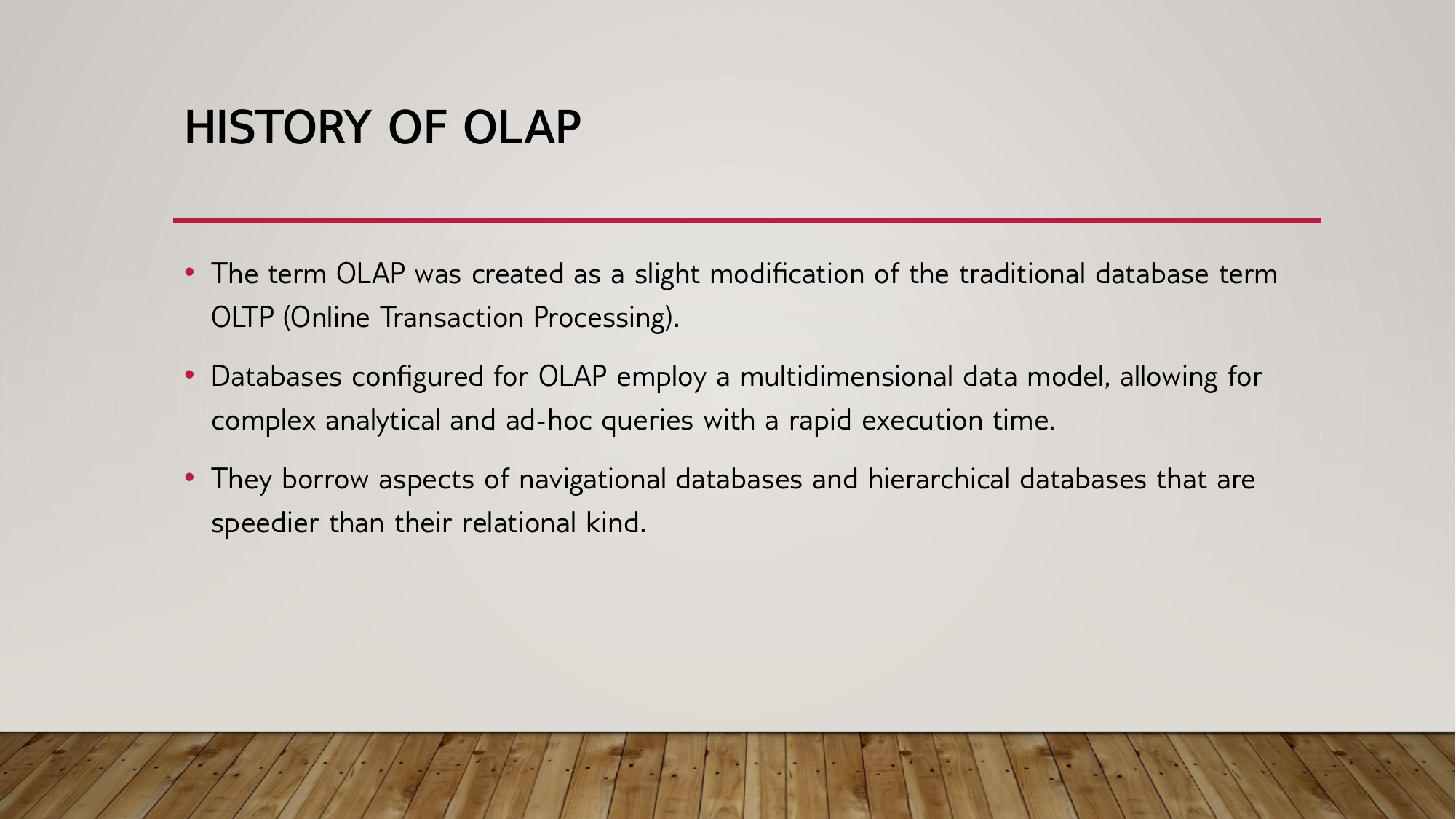

# History of OLAP
The term OLAP was created as a slight modification of the traditional database term OLTP (Online Transaction Processing).
Databases configured for OLAP employ a multidimensional data model, allowing for complex analytical and ad-hoc queries with a rapid execution time.
They borrow aspects of navigational databases and hierarchical databases that are speedier than their relational kind.